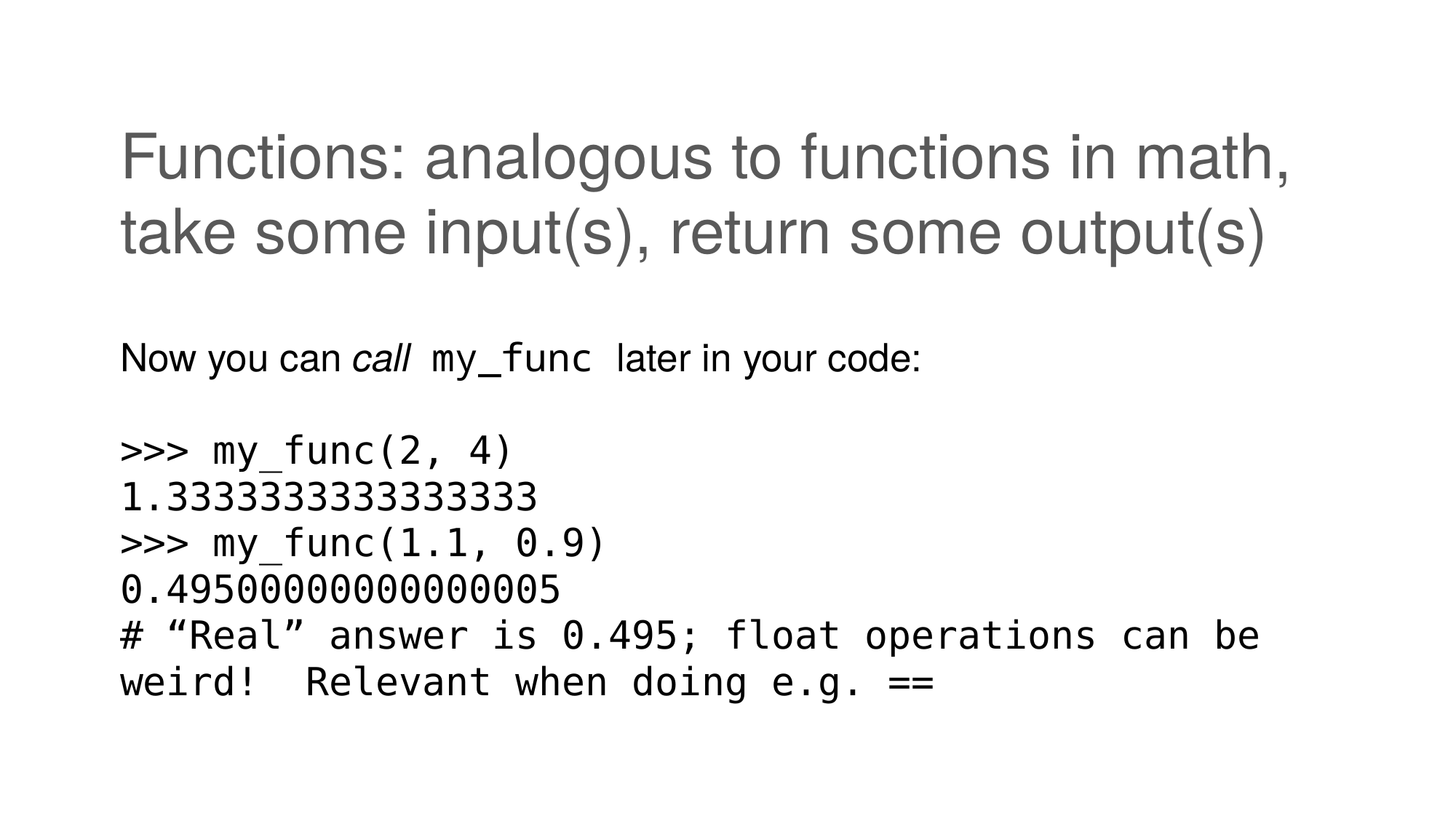

# Functions: analogous to functions in math, take some input(s), return some output(s)
Now you can call  my_func later in your code:

>>> my_func(2, 4)
1.3333333333333333
>>> my_func(1.1, 0.9)
0.49500000000000005
# “Real” answer is 0.495; float operations can be weird!  Relevant when doing e.g. ==